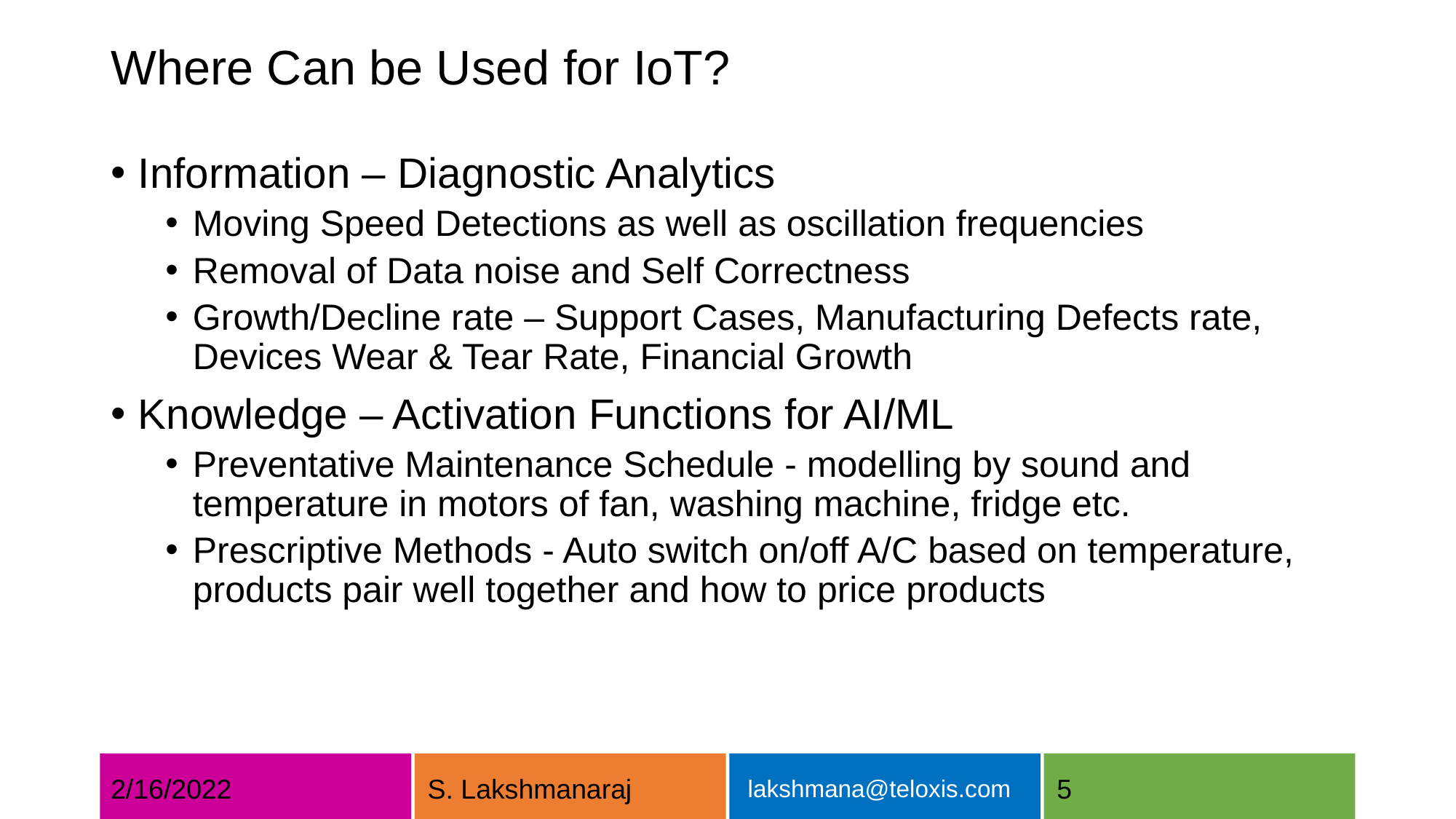

# Where Can be Used for IoT?
Information – Diagnostic Analytics
Moving Speed Detections as well as oscillation frequencies
Removal of Data noise and Self Correctness
Growth/Decline rate – Support Cases, Manufacturing Defects rate, Devices Wear & Tear Rate, Financial Growth
Knowledge – Activation Functions for AI/ML
Preventative Maintenance Schedule - modelling by sound and temperature in motors of fan, washing machine, fridge etc.
Prescriptive Methods - Auto switch on/off A/C based on temperature, products pair well together and how to price products

5
2/16/2022
S. Lakshmanaraj